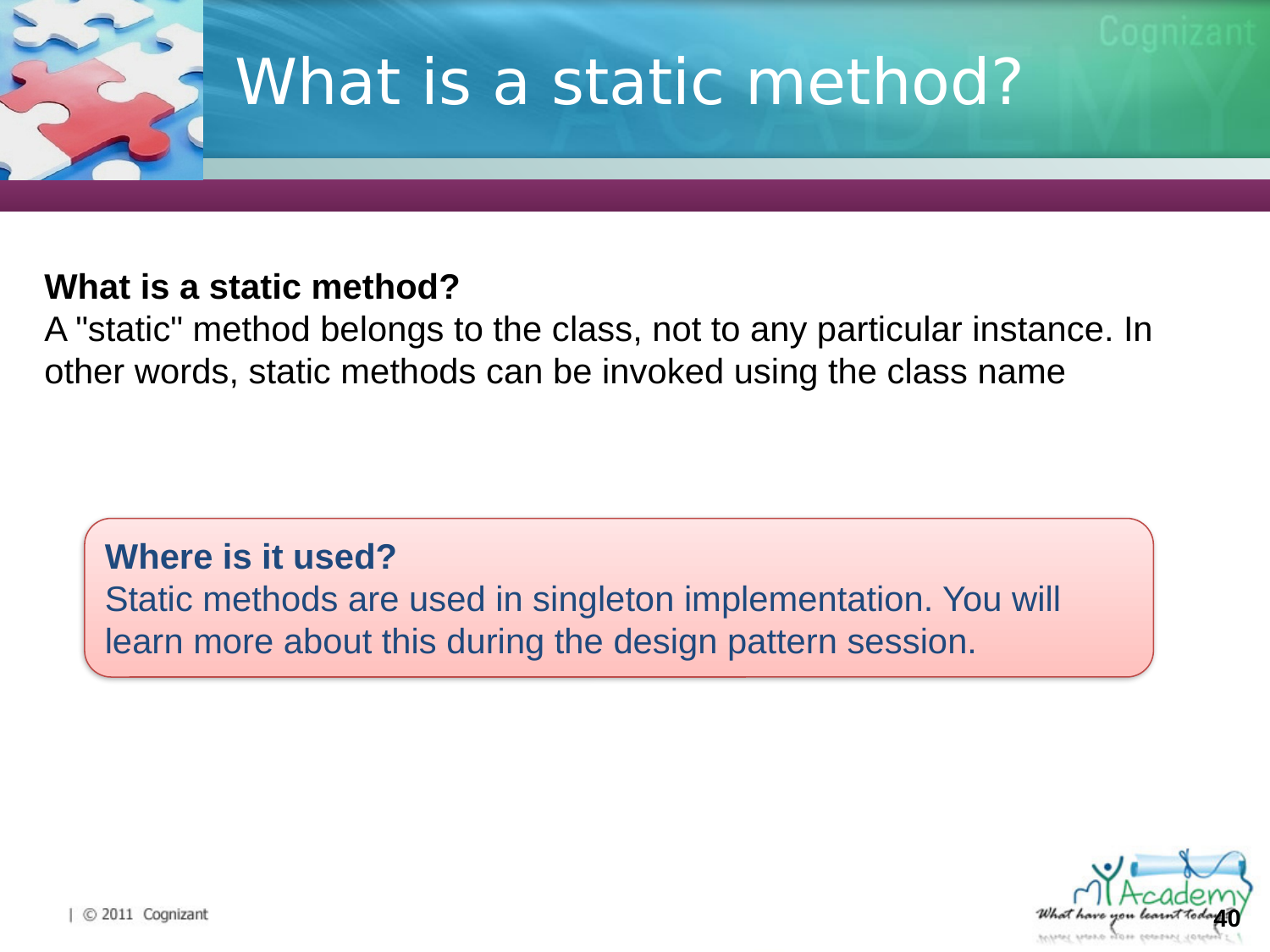

# What is a static method?
What is a static method?
A "static" method belongs to the class, not to any particular instance. In other words, static methods can be invoked using the class name

Where is it used?
Static methods are used in singleton implementation. You will learn more about this during the design pattern session.
40